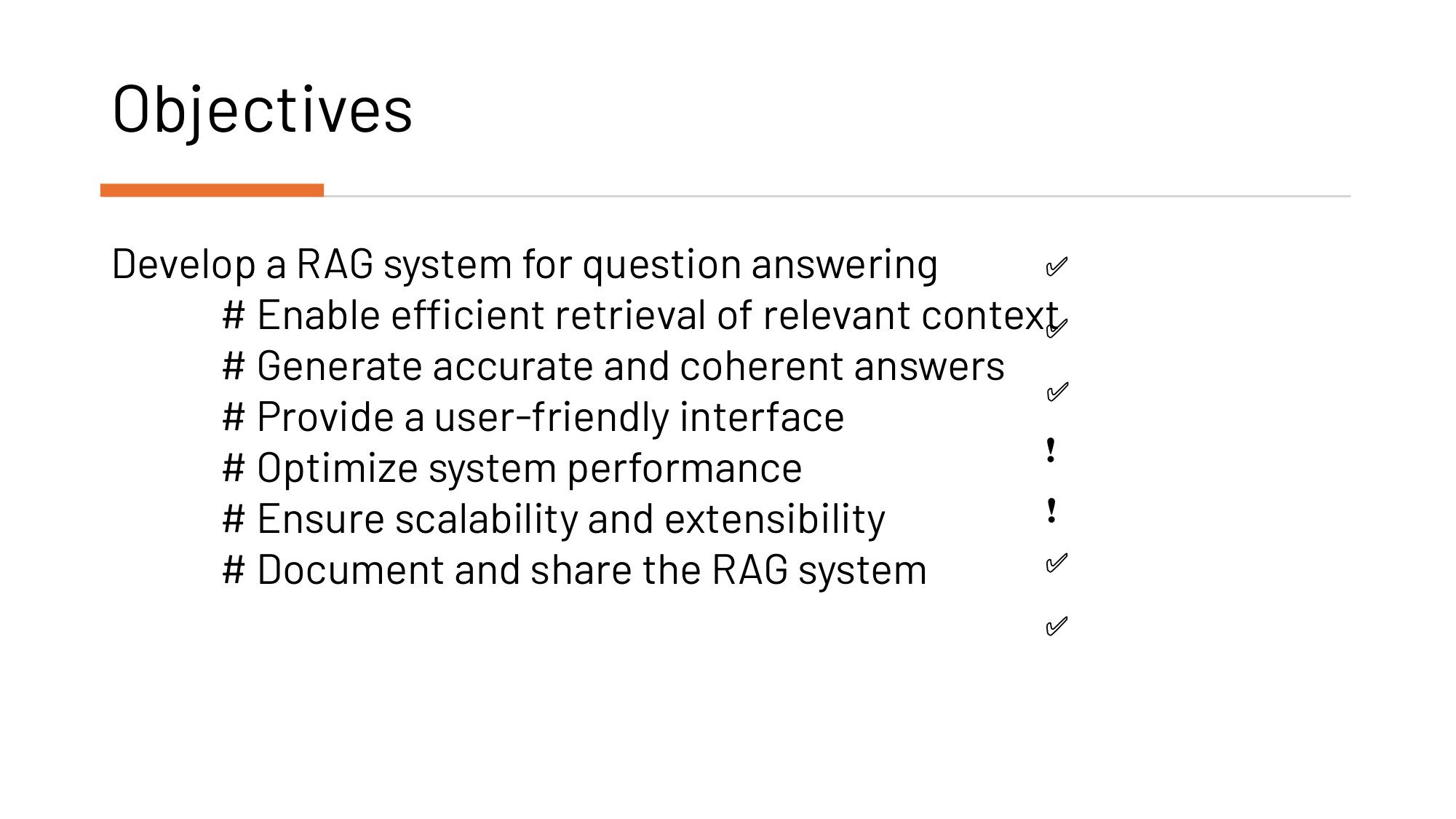

# Objectives

Develop a RAG system for question answering
	# Enable efficient retrieval of relevant context
	# Generate accurate and coherent answers
	# Provide a user-friendly interface
	# Optimize system performance
	# Ensure scalability and extensibility
	# Document and share the RAG system

✅
✅
✅
❗
❗
✅
✅